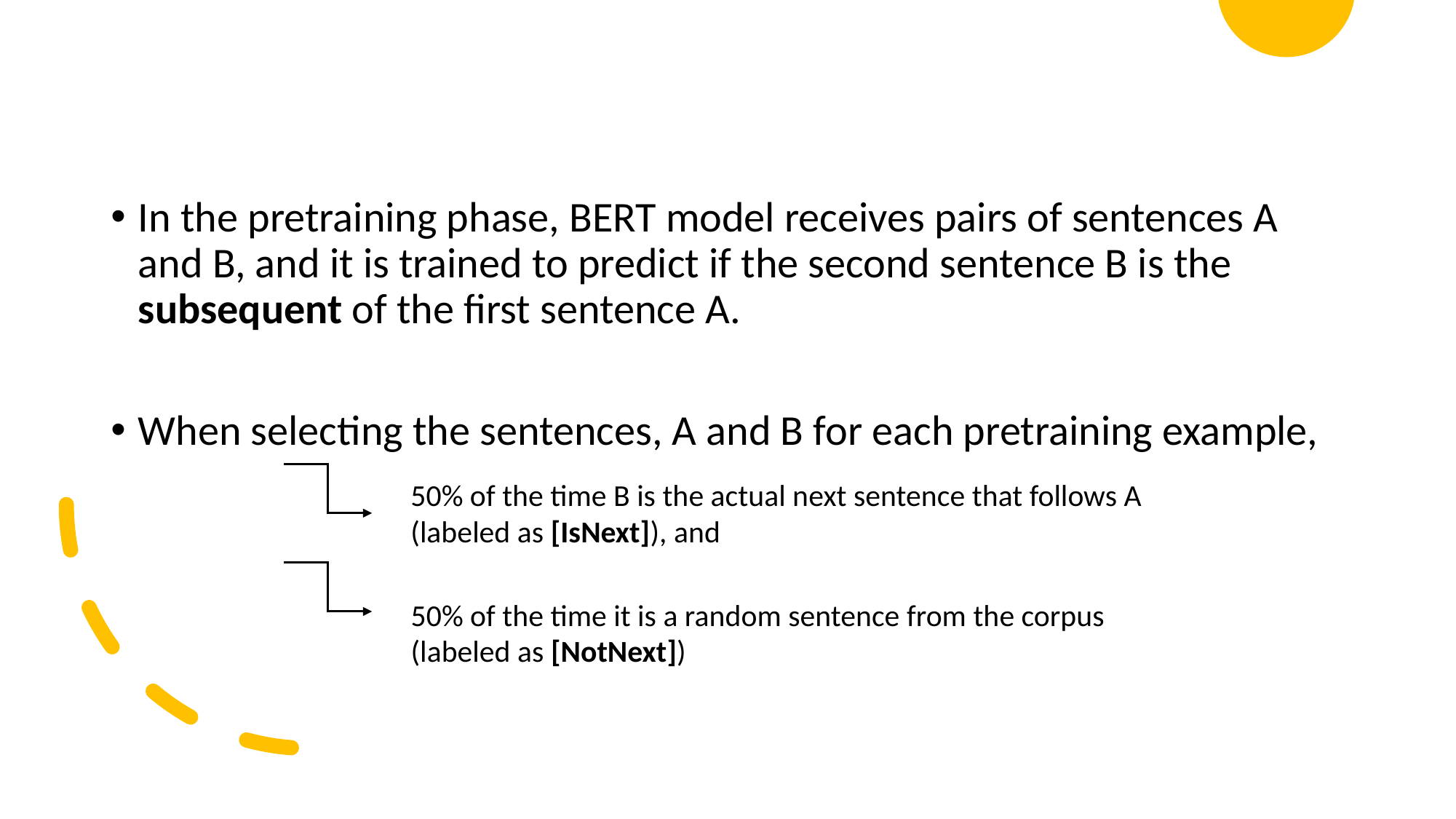

In the pretraining phase, BERT model receives pairs of sentences A and B, and it is trained to predict if the second sentence B is the subsequent of the first sentence A.

When selecting the sentences, A and B for each pretraining example,

50% of the time B is the actual next sentence that follows A (labeled as [IsNext]), and
50% of the time it is a random sentence from the corpus (labeled as [NotNext])